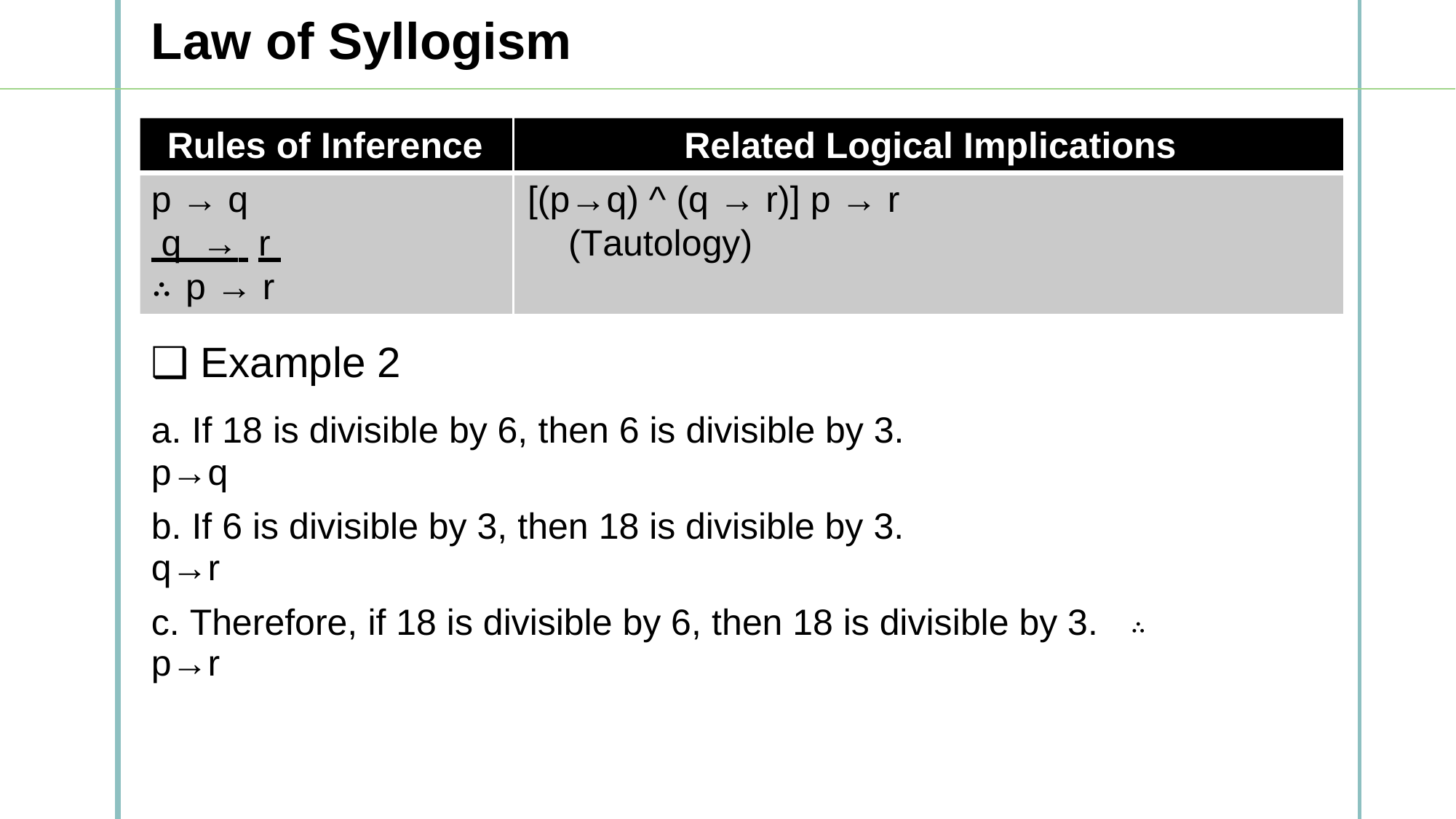

Law of Syllogism

z
Rules of Inference                   Related Logical Implications
p → q                           [(p→q) ^ (q → r)] p → r
 q  → r                             (Tautology)
∴ p → r
❑ Example 2
a. If 18 is divisible by 6, then 6 is divisible by 3.                      p→q
b. If 6 is divisible by 3, then 18 is divisible by 3.                      q→r
c. Therefore, if 18 is divisible by 6, then 18 is divisible by 3.   ∴ p→r